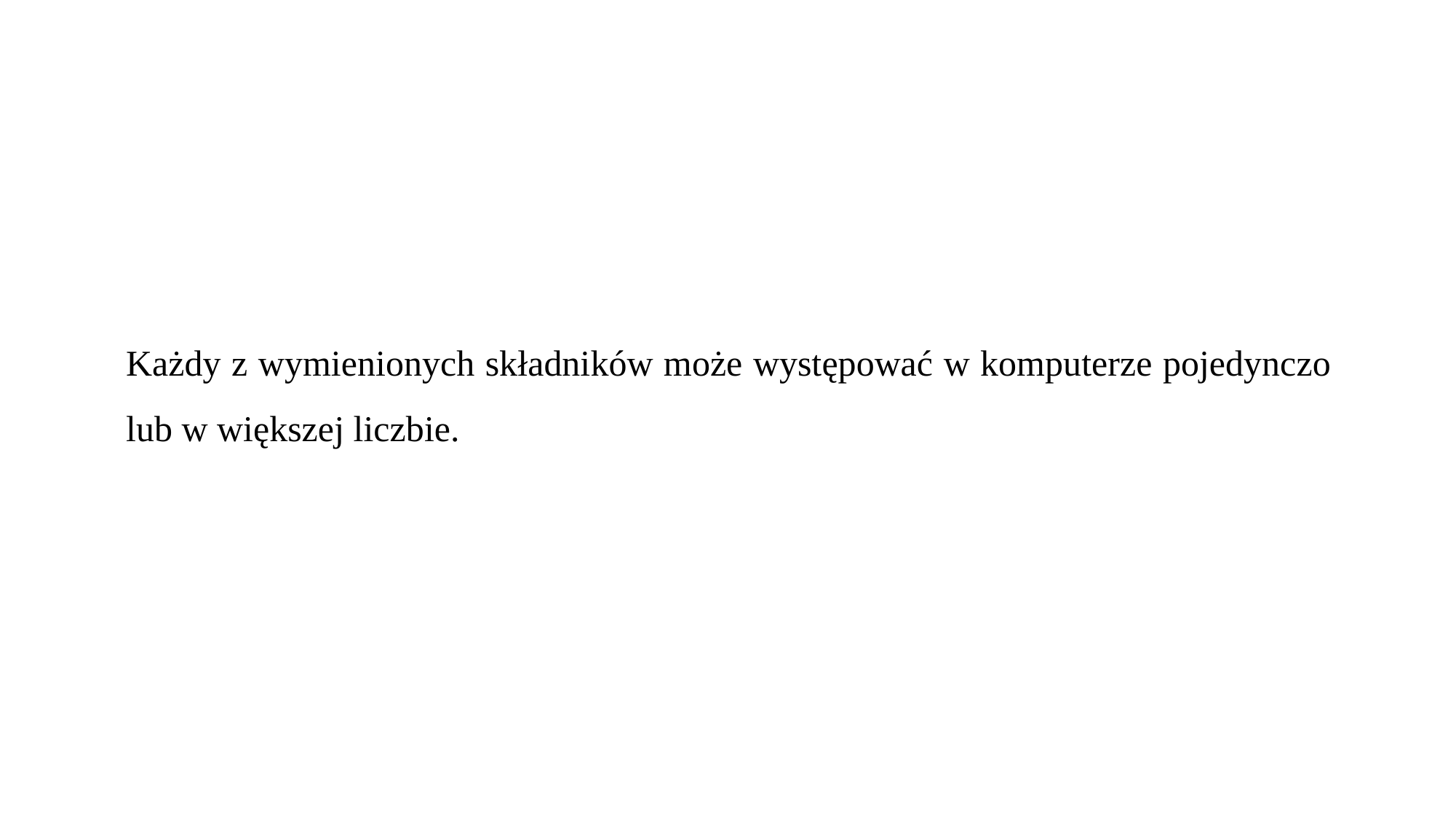

Każdy z wymienionych składników może występować w komputerze pojedynczo lub w większej liczbie.